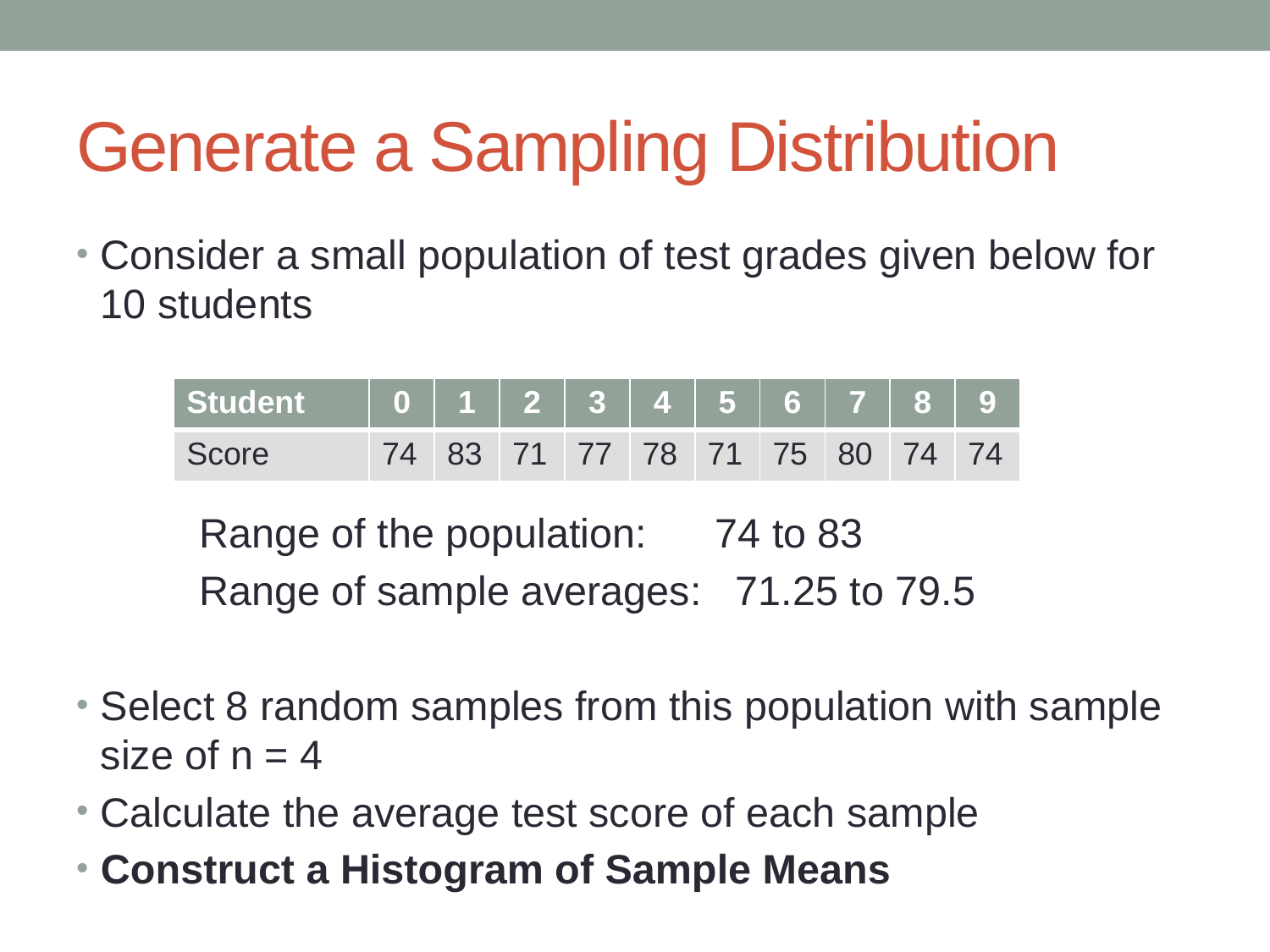

# Generate a Sampling Distribution
Consider a small population of test grades given below for 10 students

	Range of the population:      74 to 83
	Range of sample averages:   71.25 to 79.5

Select 8 random samples from this population with sample size of n = 4
Calculate the average test score of each sample
Construct a Histogram of Sample Means
| Student | 0 | 1 | 2 | 3 | 4 | 5 | 6 | 7 | 8 | 9 |
| --- | --- | --- | --- | --- | --- | --- | --- | --- | --- | --- |
| Score | 74 | 83 | 71 | 77 | 78 | 71 | 75 | 80 | 74 | 74 |